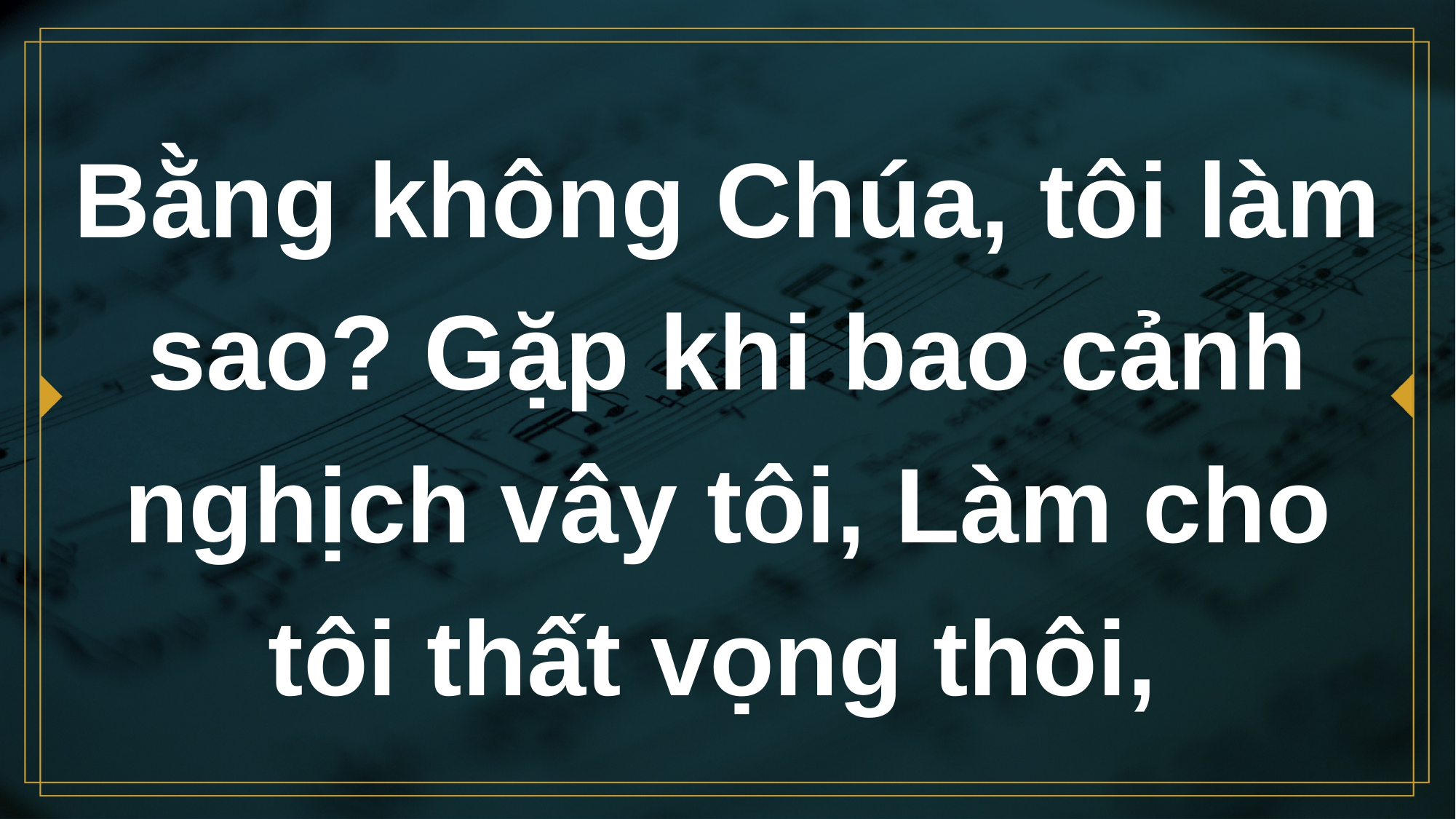

# Bằng không Chúa, tôi làm sao? Gặp khi bao cảnh nghịch vây tôi, Làm cho tôi thất vọng thôi,